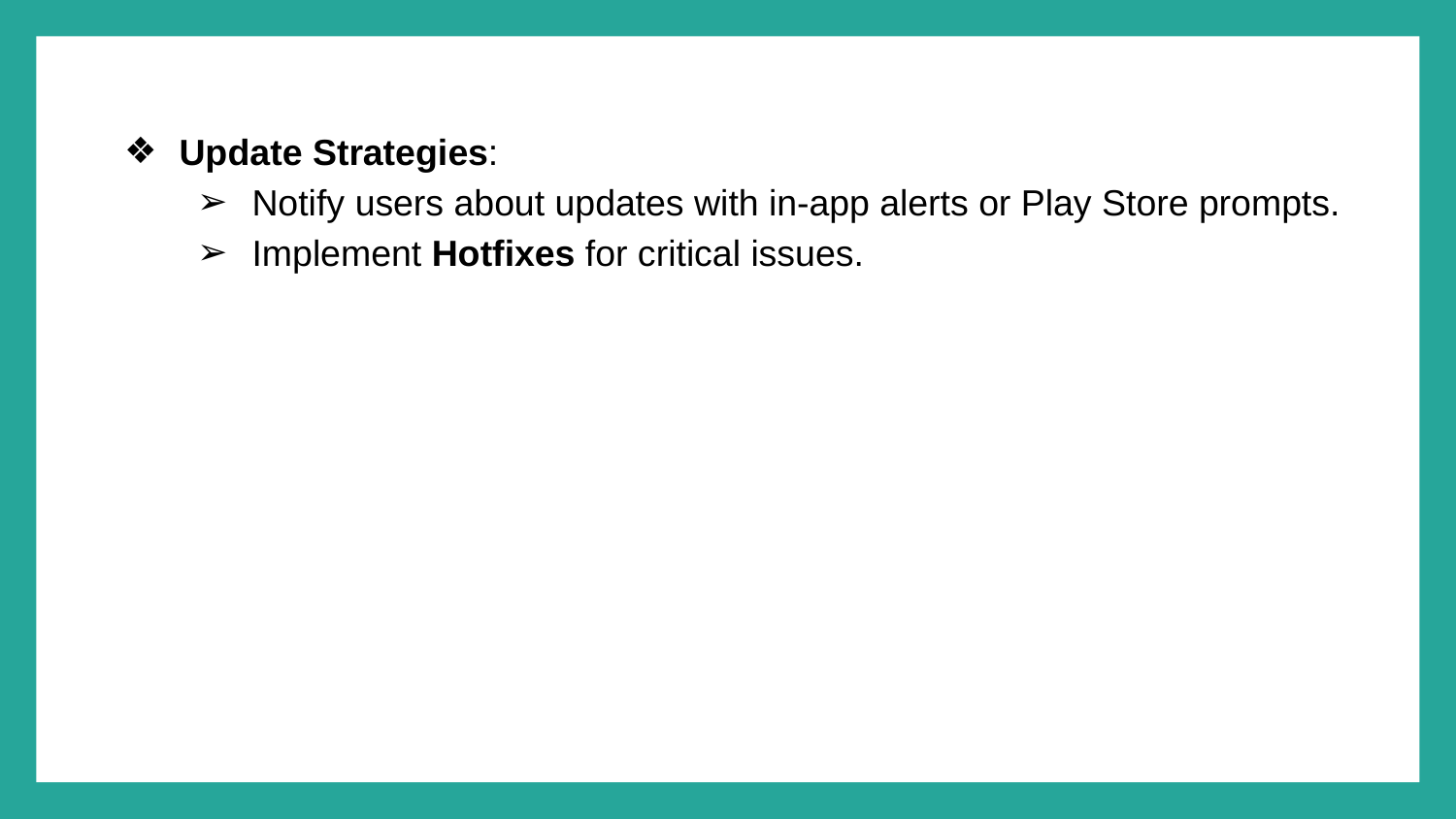

Update Strategies:
Notify users about updates with in-app alerts or Play Store prompts.
Implement Hotfixes for critical issues.